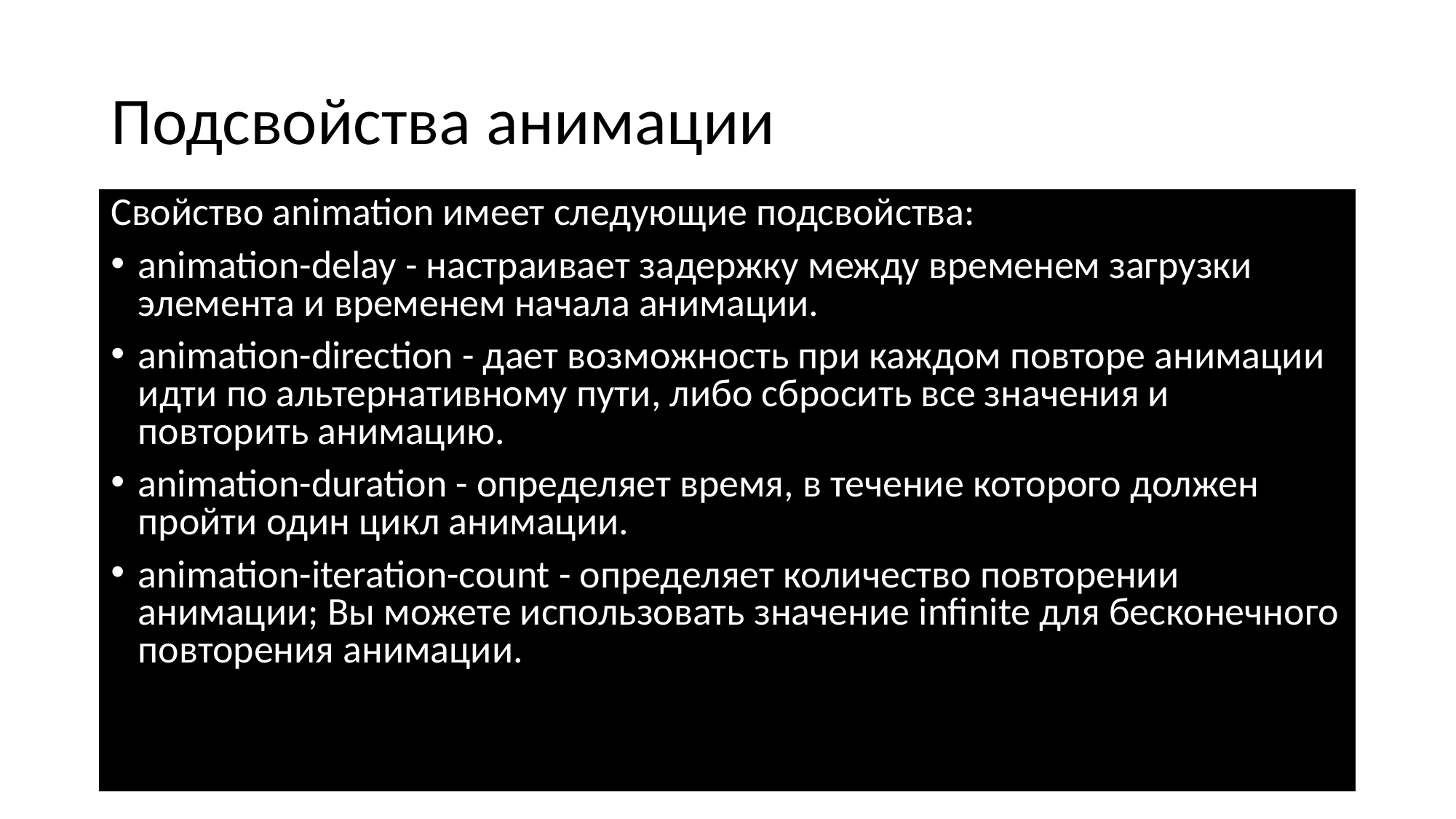

# Подсвойства анимации
Свойство animation имеет следующие подсвойства:
animation-delay - настраивает задержку между временем загрузки элемента и временем начала анимации.
animation-direction - дает возможность при каждом повторе анимации идти по альтернативному пути, либо сбросить все значения и повторить анимацию.
animation-duration - определяет время, в течение которого должен пройти один цикл анимации.
animation-iteration-count - определяет количество повторении анимации; Вы можете использовать значение infinite для бесконечного повторения анимации.